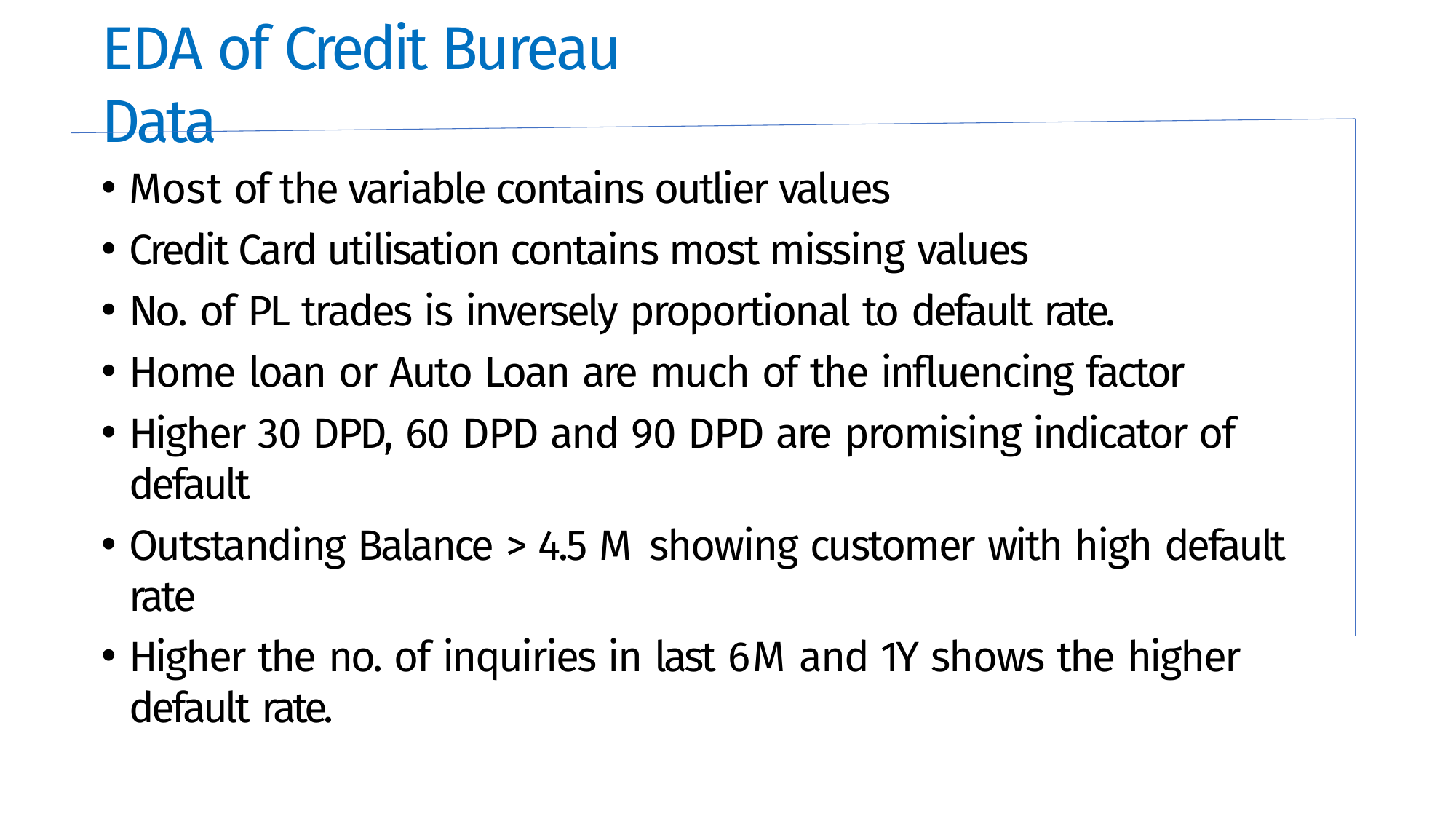

# EDA of Credit Bureau Data
Most of the variable contains outlier values
Credit Card utilisation contains most missing values
No. of PL trades is inversely proportional to default rate.
Home loan or Auto Loan are much of the influencing factor
Higher 30 DPD, 60 DPD and 90 DPD are promising indicator of default
Outstanding Balance > 4.5 M showing customer with high default rate
Higher the no. of inquiries in last 6M and 1Y shows the higher default rate.